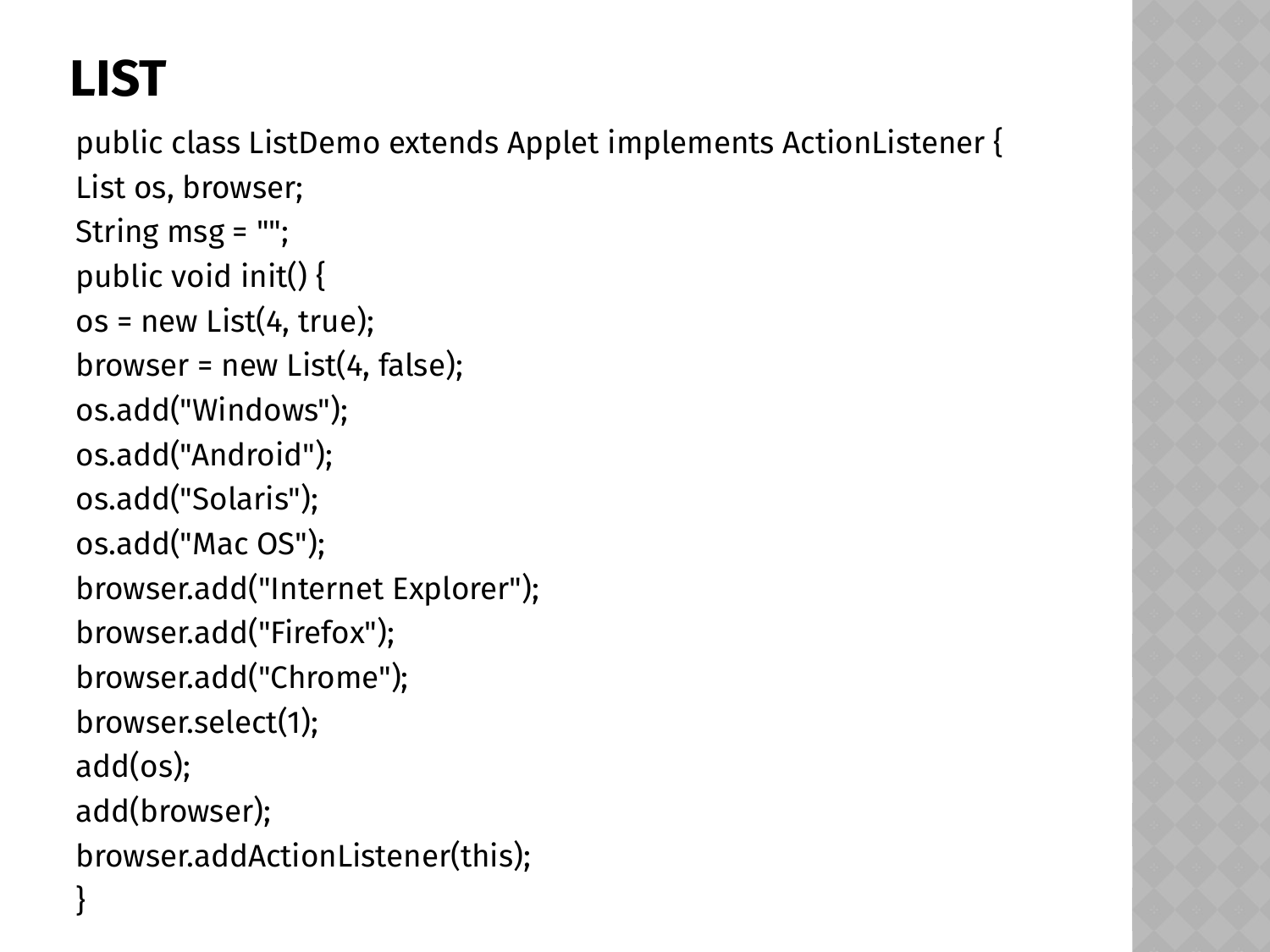

# List
public class ListDemo extends Applet implements ActionListener {
List os, browser;
String msg = "";
public void init() {
os = new List(4, true);
browser = new List(4, false);
os.add("Windows");
os.add("Android");
os.add("Solaris");
os.add("Mac OS");
browser.add("Internet Explorer");
browser.add("Firefox");
browser.add("Chrome");
browser.select(1);
add(os);
add(browser);
browser.addActionListener(this);
}